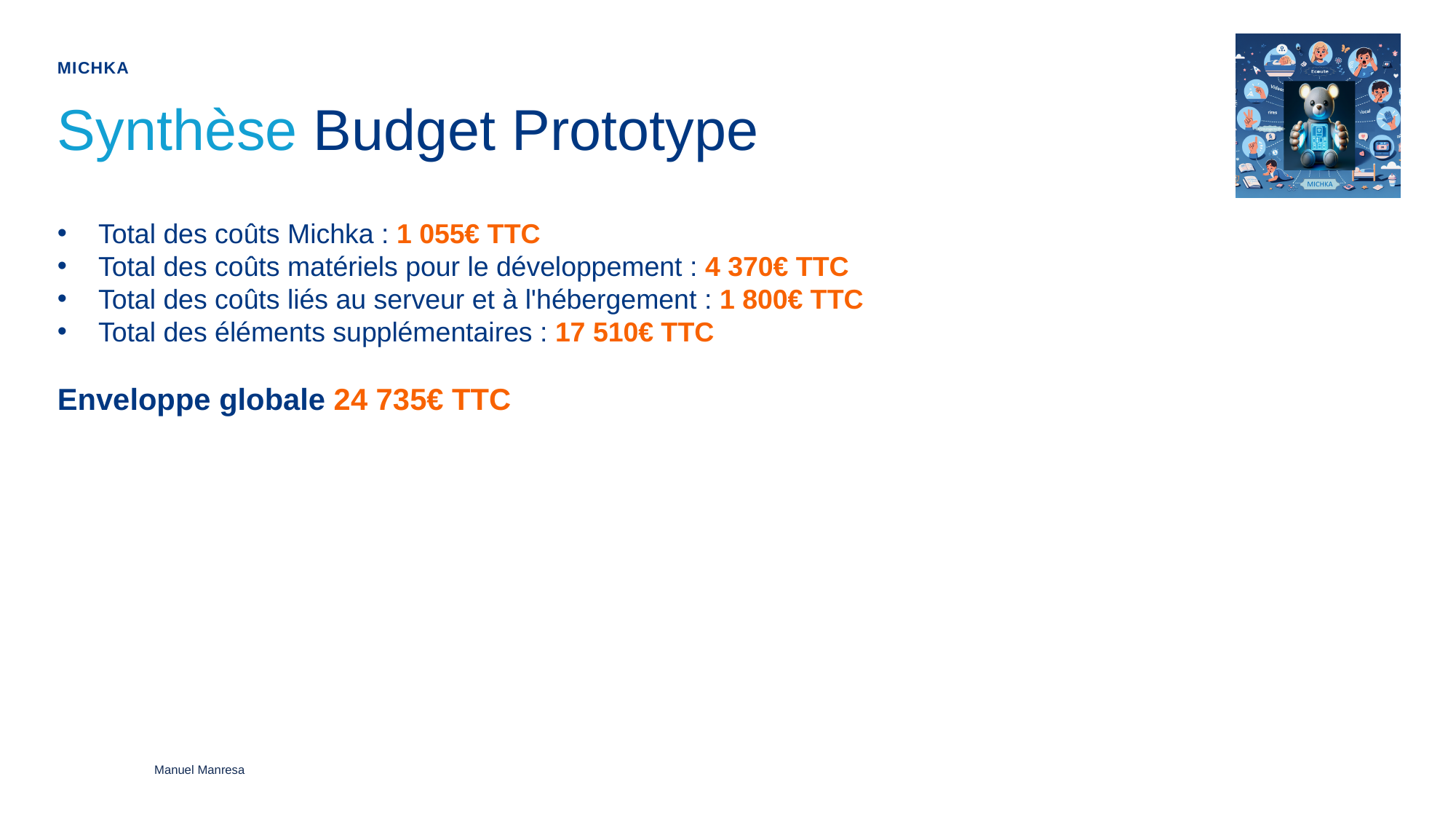

Michka
# Synthèse Budget Prototype
Total des coûts Michka : 1 055€ TTC
Total des coûts matériels pour le développement : 4 370€ TTC
Total des coûts liés au serveur et à l'hébergement : 1 800€ TTC
Total des éléments supplémentaires : 17 510€ TTC

Enveloppe globale 24 735€ TTC
Manuel Manresa